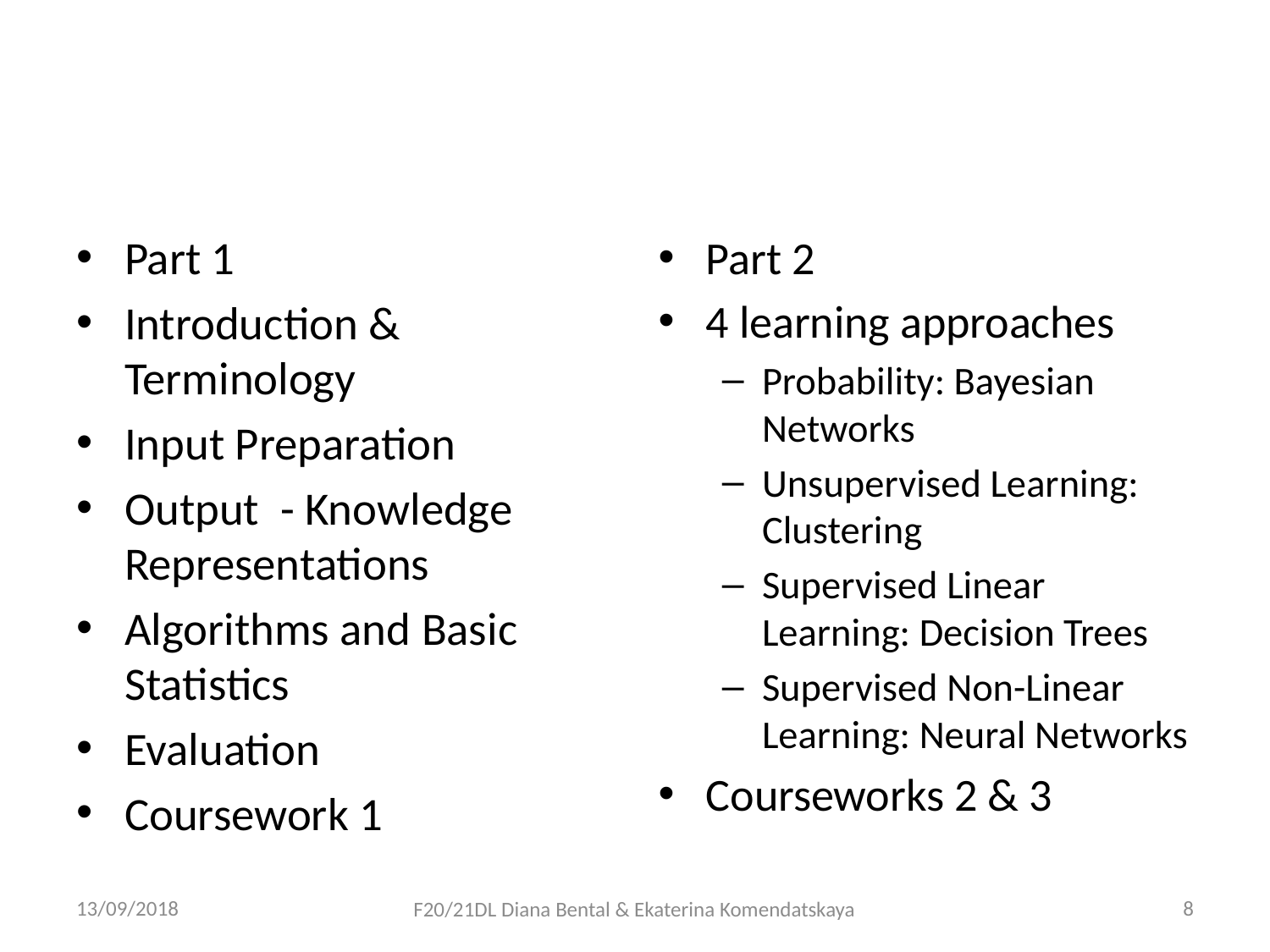

#
Part 1
Introduction & Terminology
Input Preparation
Output  - Knowledge Representations
Algorithms and Basic Statistics
Evaluation
Coursework 1

Part 2
4 learning approaches
Probability: Bayesian Networks
Unsupervised Learning: Clustering
Supervised Linear Learning: Decision Trees
Supervised Non-Linear Learning: Neural Networks
Courseworks 2 & 3

13/09/2018
8
F20/21DL Diana Bental & Ekaterina Komendatskaya